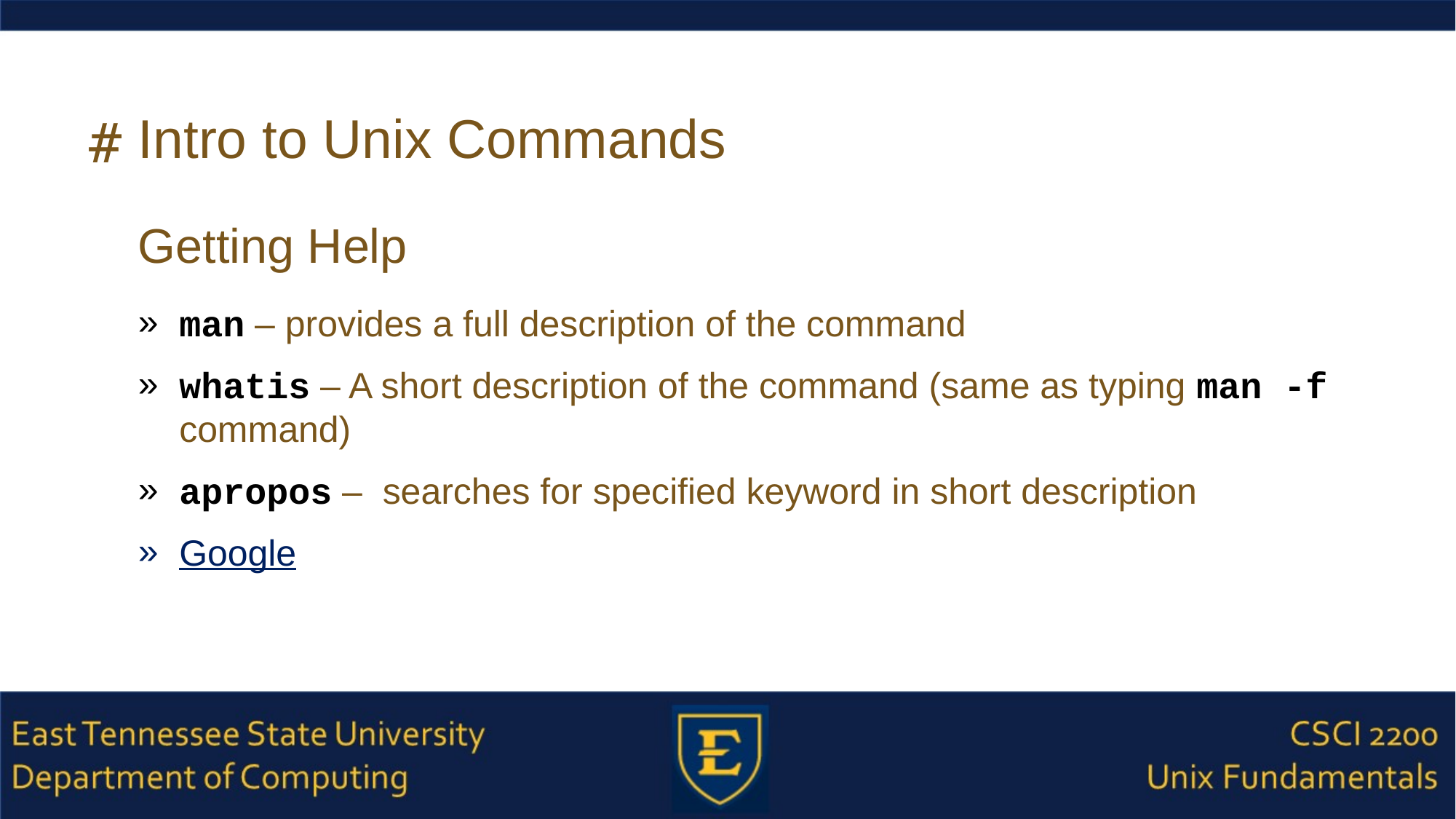

# Intro to Unix Commands
Getting Help
man – provides a full description of the command
whatis – A short description of the command (same as typing man -f command)
apropos –  searches for specified keyword in short description
Google